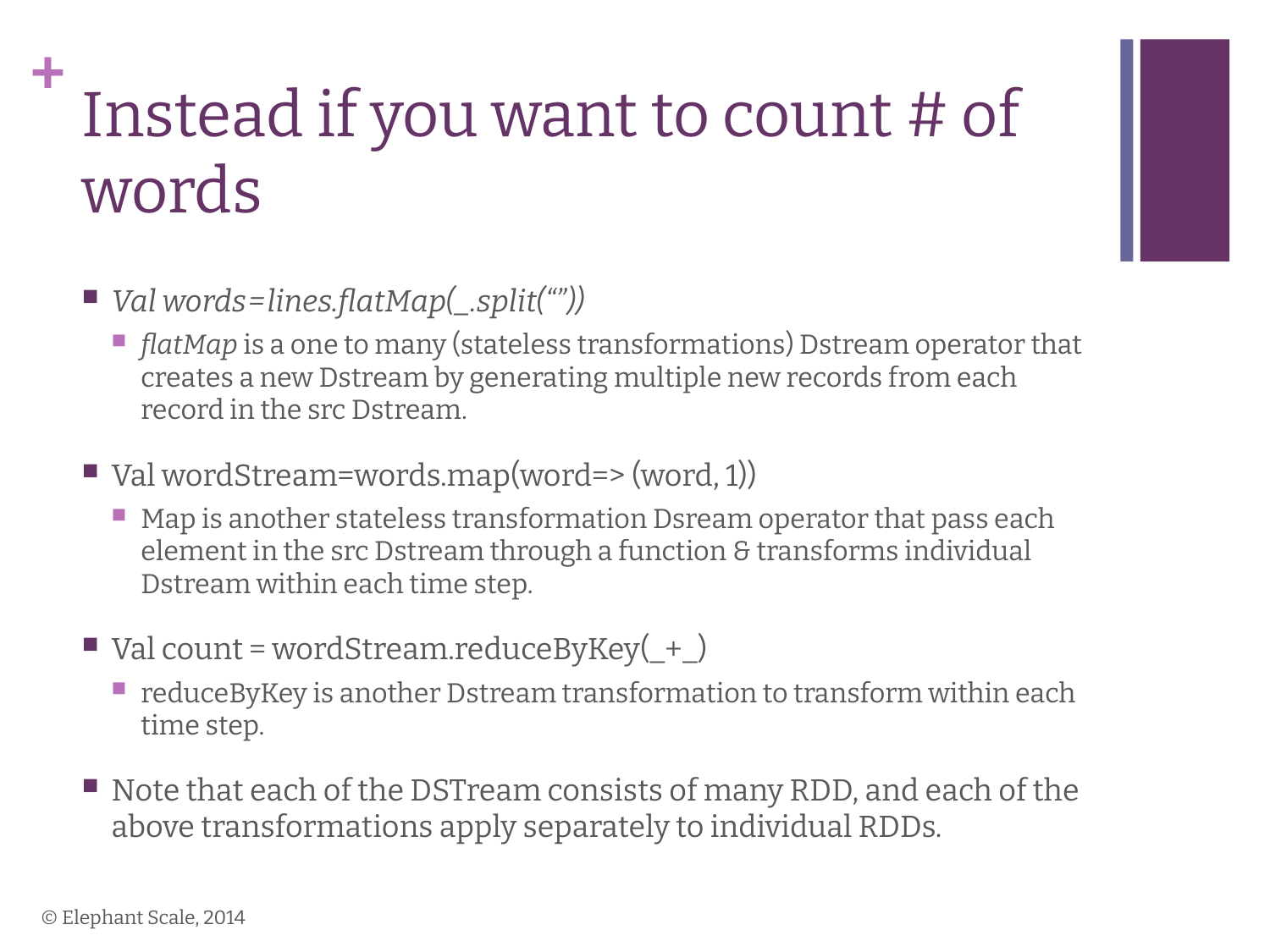

# Instead if you want to count # of words
Val words=lines.flatMap(_.split(“”))
flatMap is a one to many (stateless transformations) Dstream operator that creates a new Dstream by generating multiple new records from each record in the src Dstream.
Val wordStream=words.map(word=> (word, 1))
Map is another stateless transformation Dsream operator that pass each element in the src Dstream through a function & transforms individual Dstream within each time step.
Val count = wordStream.reduceByKey(_+_)
reduceByKey is another Dstream transformation to transform within each time step.
Note that each of the DSTream consists of many RDD, and each of the above transformations apply separately to individual RDDs.
© Elephant Scale, 2014